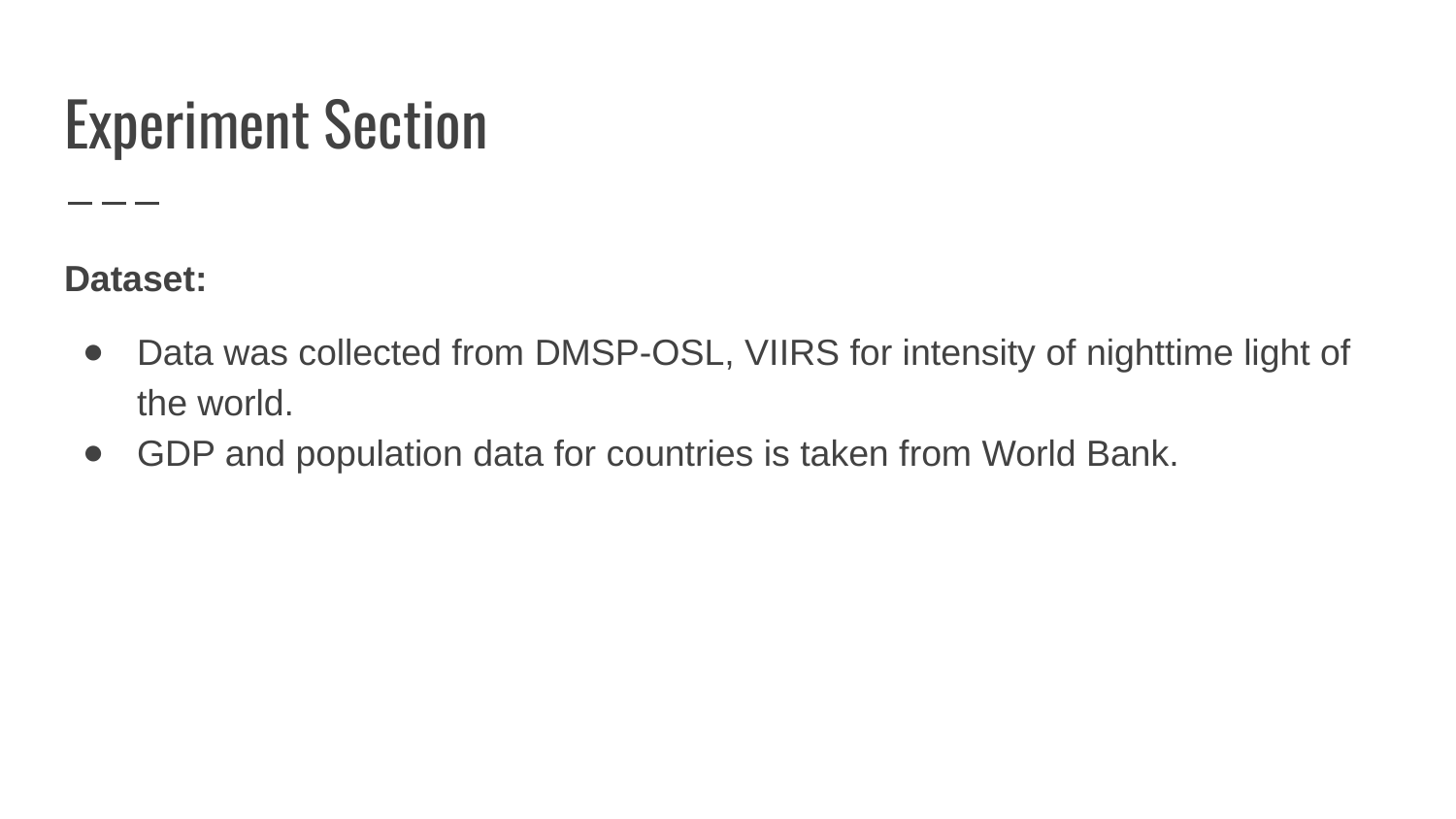

# Experiment Section
Dataset:
Data was collected from DMSP-OSL, VIIRS for intensity of nighttime light of the world.
GDP and population data for countries is taken from World Bank.